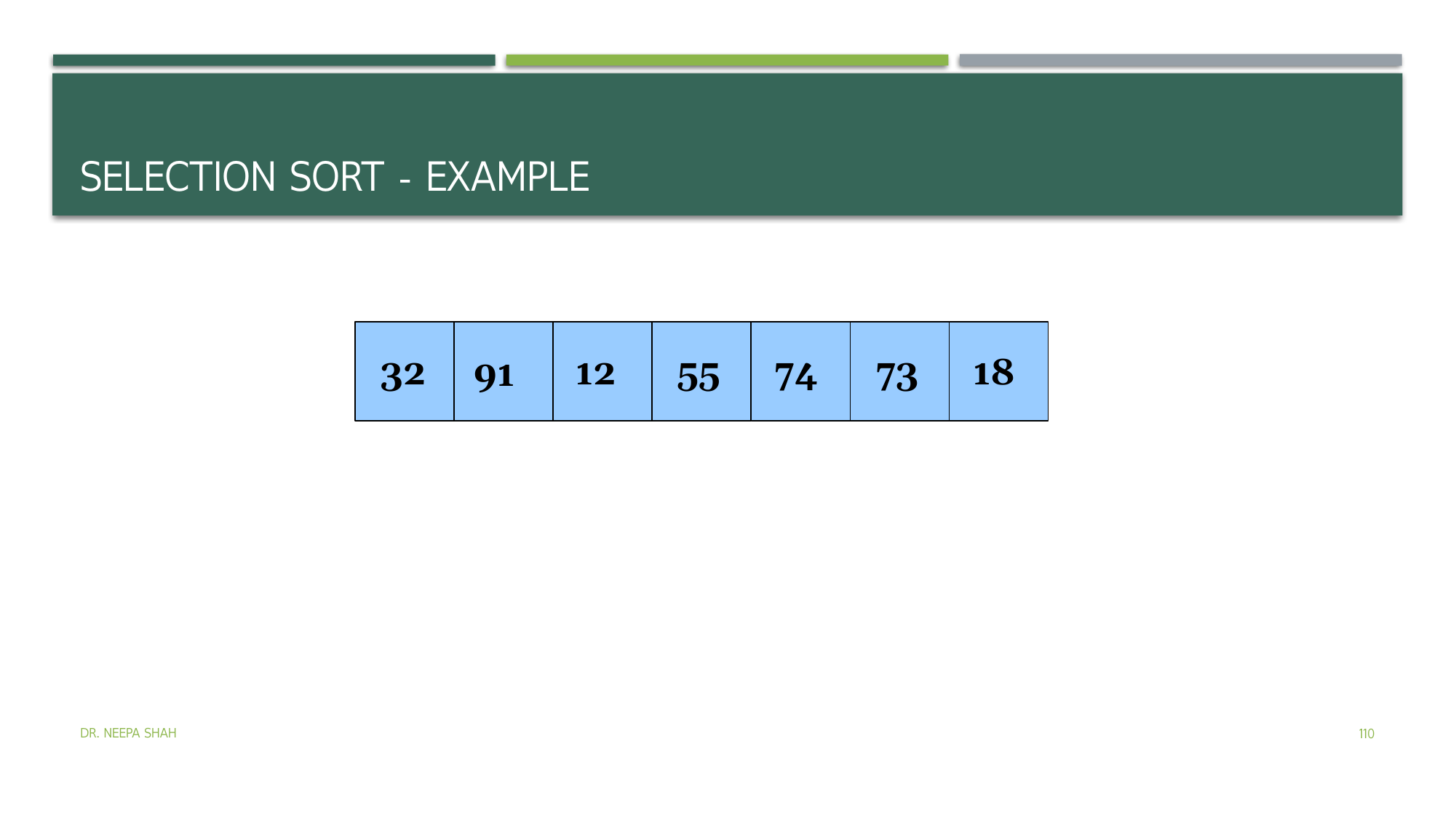

# Selection Sort - Example

32
12
55
74
73
18
91
Dr. Neepa Shah
110